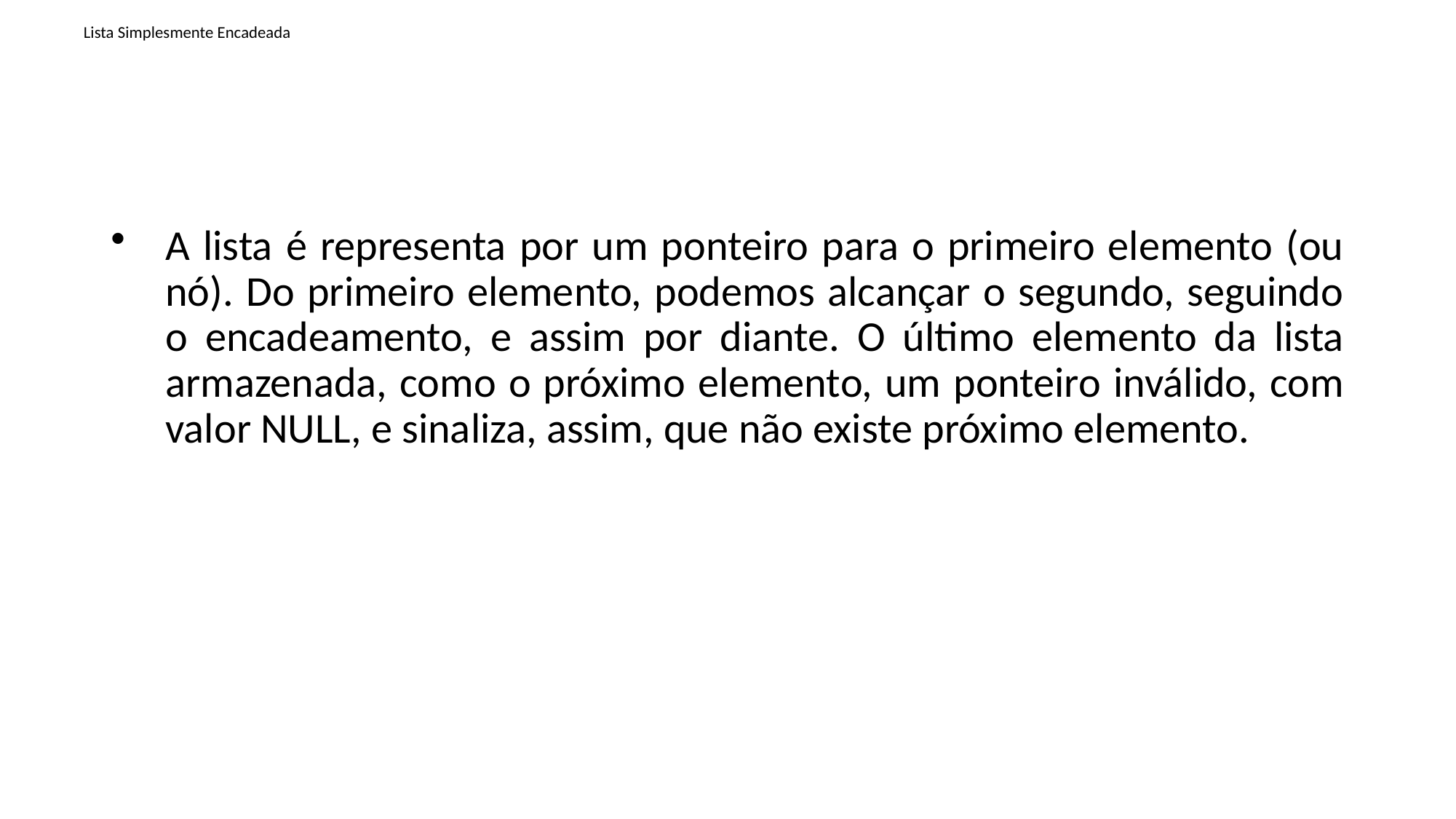

# Lista Simplesmente Encadeada
A lista é representa por um ponteiro para o primeiro elemento (ou nó). Do primeiro elemento, podemos alcançar o segundo, seguindo o encadeamento, e assim por diante. O último elemento da lista armazenada, como o próximo elemento, um ponteiro inválido, com valor NULL, e sinaliza, assim, que não existe próximo elemento.